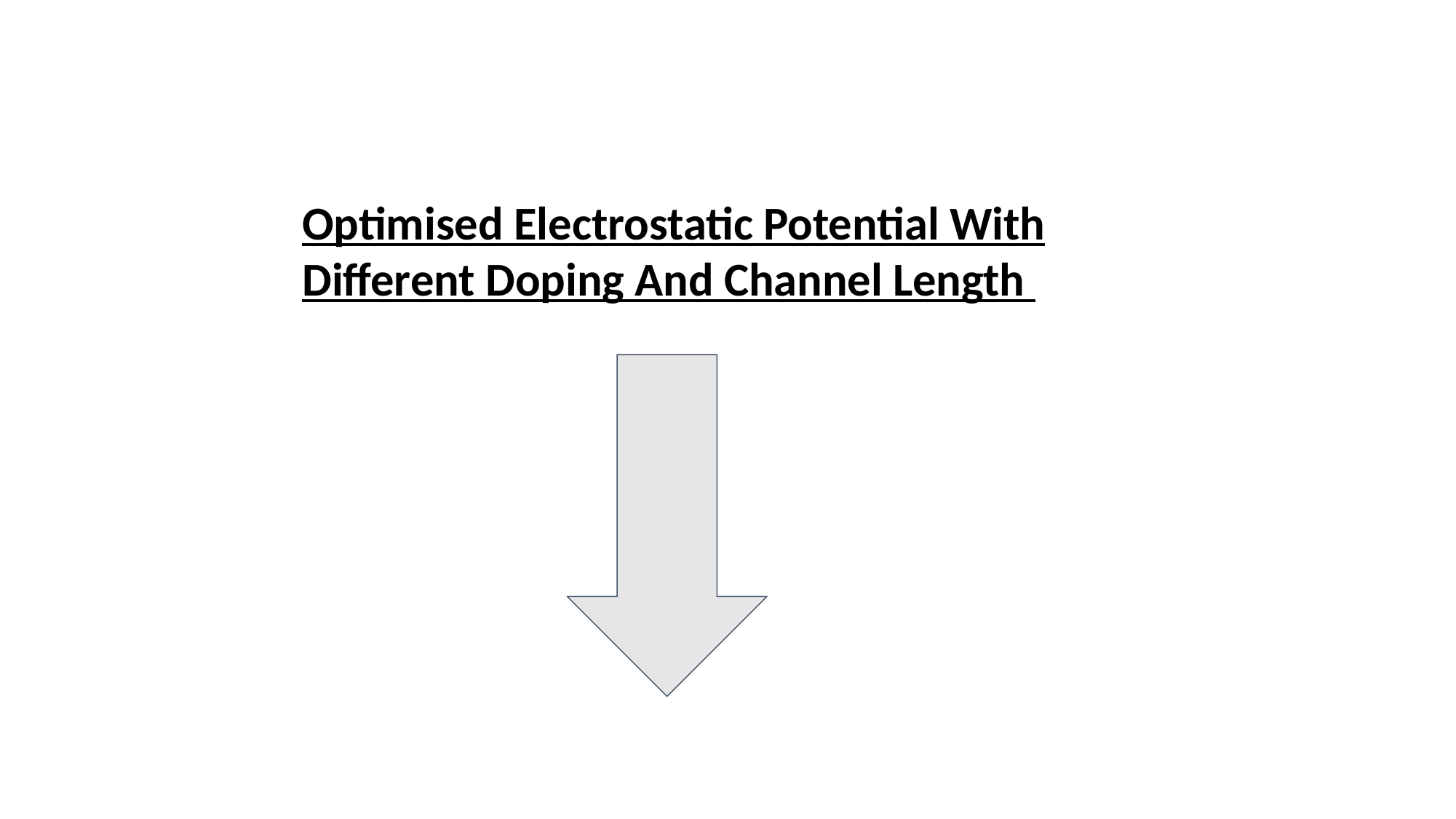

Optimised Electrostatic Potential With Different Doping And Channel Length